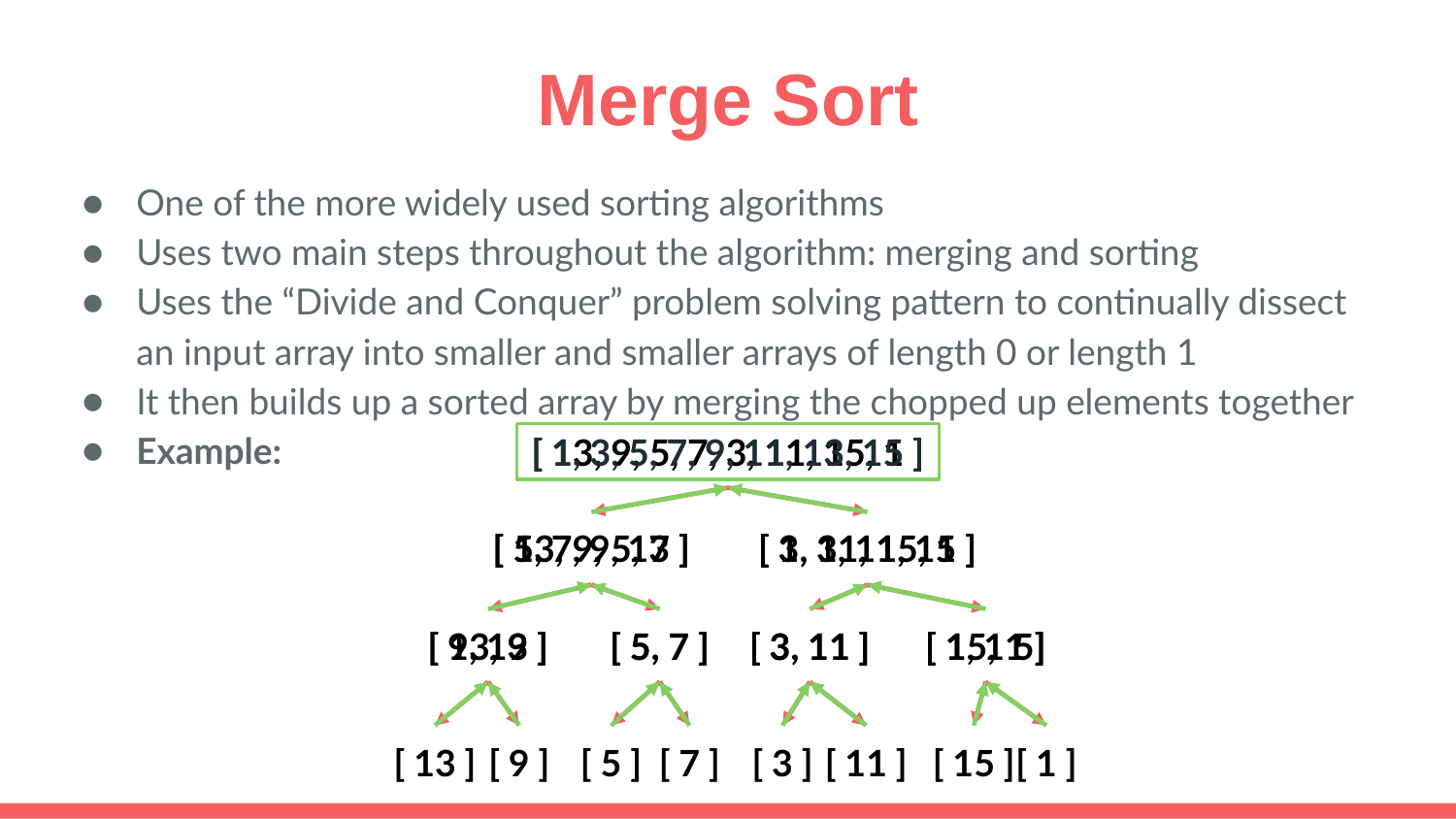

Merge Sort
One of the more widely used sorting algorithms
Uses two main steps throughout the algorithm: merging and sorting
Uses the “Divide and Conquer” problem solving pattern to continually dissect an input array into smaller and smaller arrays of length 0 or length 1
It then builds up a sorted array by merging the chopped up elements together
Example:
[ 13, 9, 5, 7, 3, 11, 15, 1 ]
[ 1, 3, 5, 7, 9, 11, 13, 15 ]

[ 13, 9, 5, 7 ]
[ 5, 7, 9, 13 ]
[ 3, 11, 15, 1 ]
[ 1, 3, 11, 15 ]
[ 13, 9 ]
[ 9, 13 ]
[ 5, 7 ]
[ 5, 7 ]
[ 3, 11 ]
[ 3, 11 ]
[ 15, 1 ]
[ 1, 1 5]
[ 13 ]
[ 9 ]
[ 5 ]
[ 7 ]
[ 3 ]
[ 11 ]
[ 15 ]
[ 1 ]